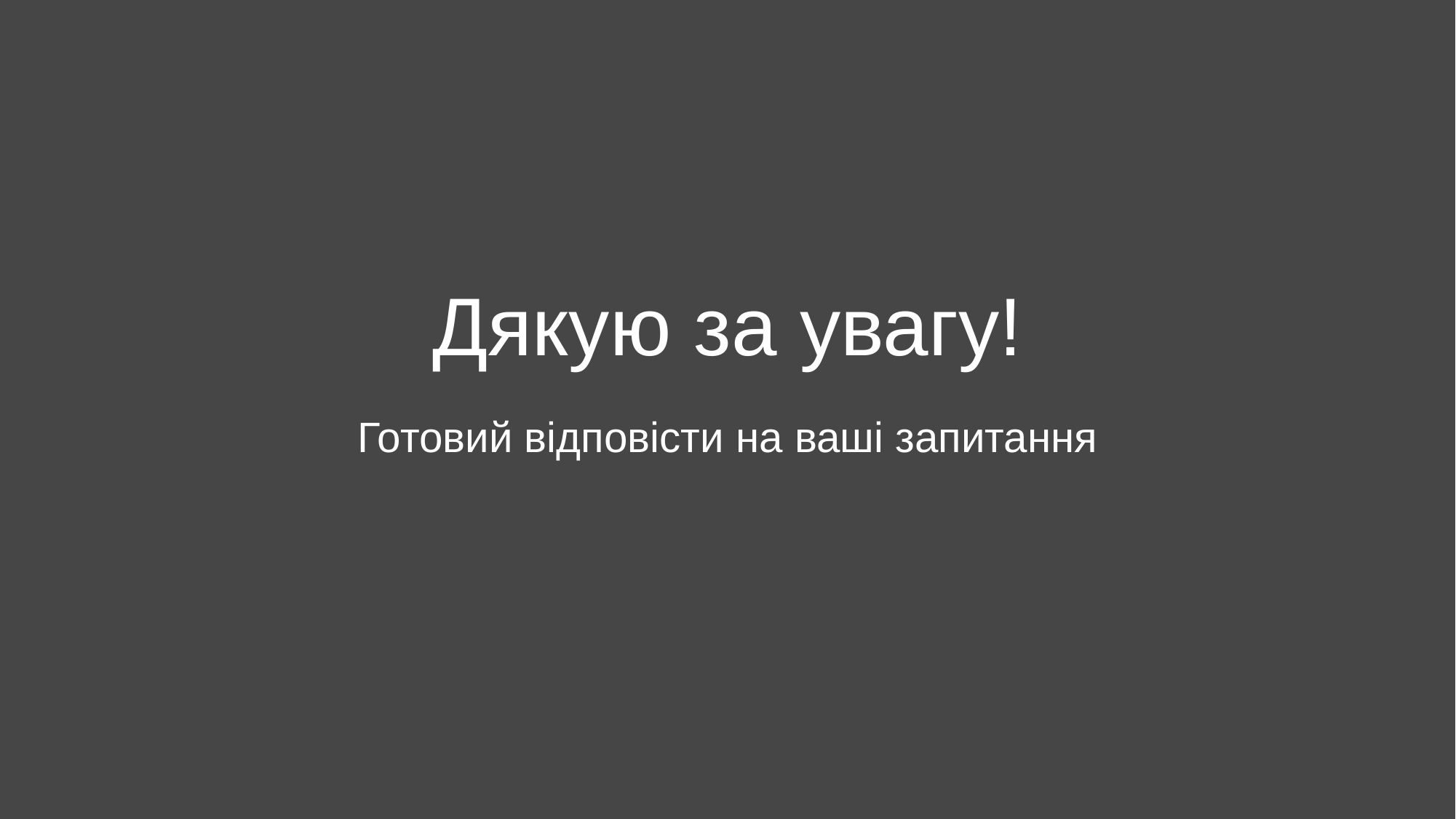

Дякую за увагу!
Готовий відповісти на ваші запитання